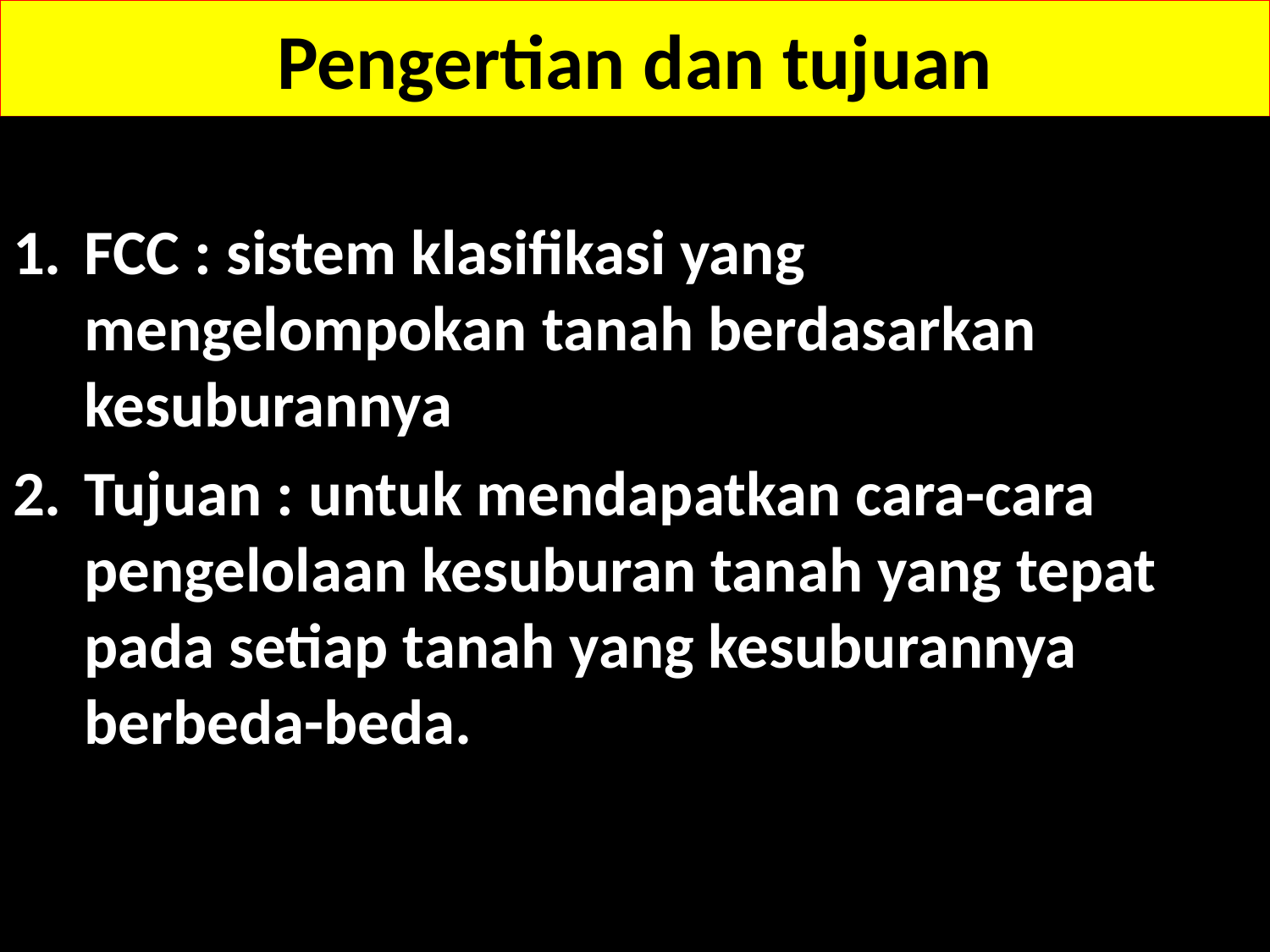

# Pengertian dan tujuan

FCC : sistem klasifikasi yang mengelompokan tanah berdasarkan kesuburannya
Tujuan : untuk mendapatkan cara-cara pengelolaan kesuburan tanah yang tepat pada setiap tanah yang kesuburannya berbeda-beda.